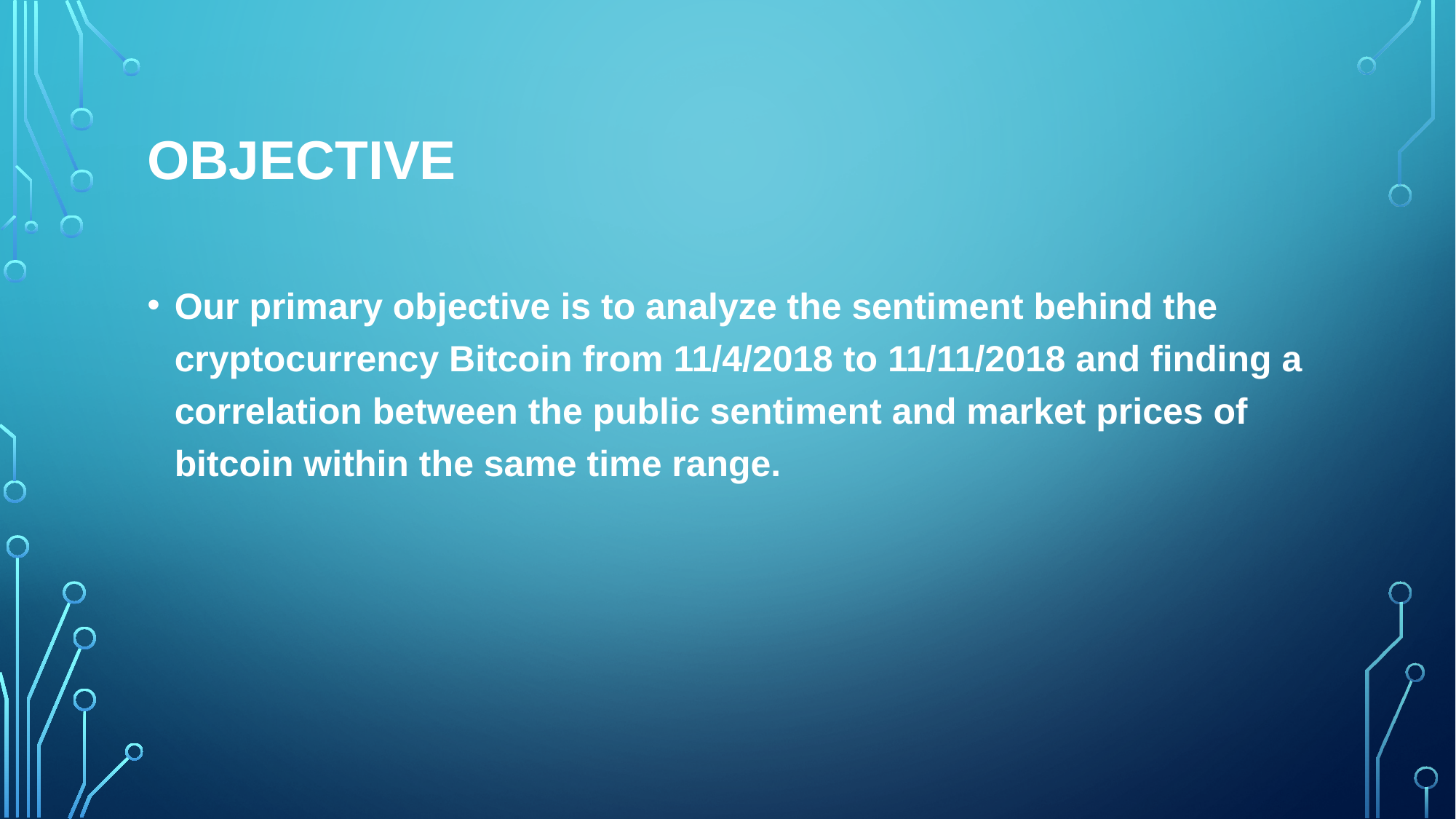

# OBJECTIVE
Our primary objective is to analyze the sentiment behind the cryptocurrency Bitcoin from 11/4/2018 to 11/11/2018 and finding a correlation between the public sentiment and market prices of bitcoin within the same time range.